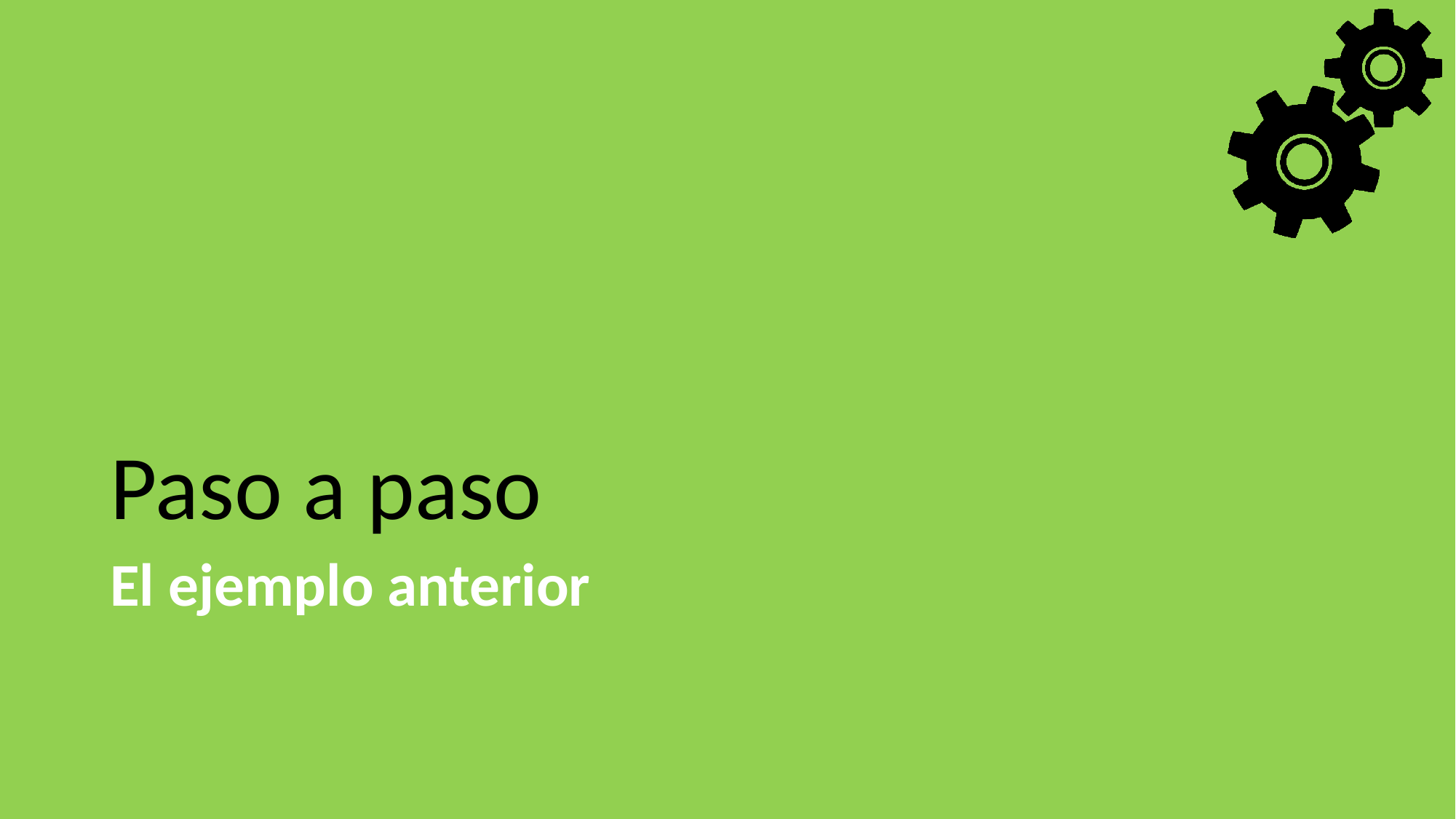

# Paso a paso
El ejemplo anterior